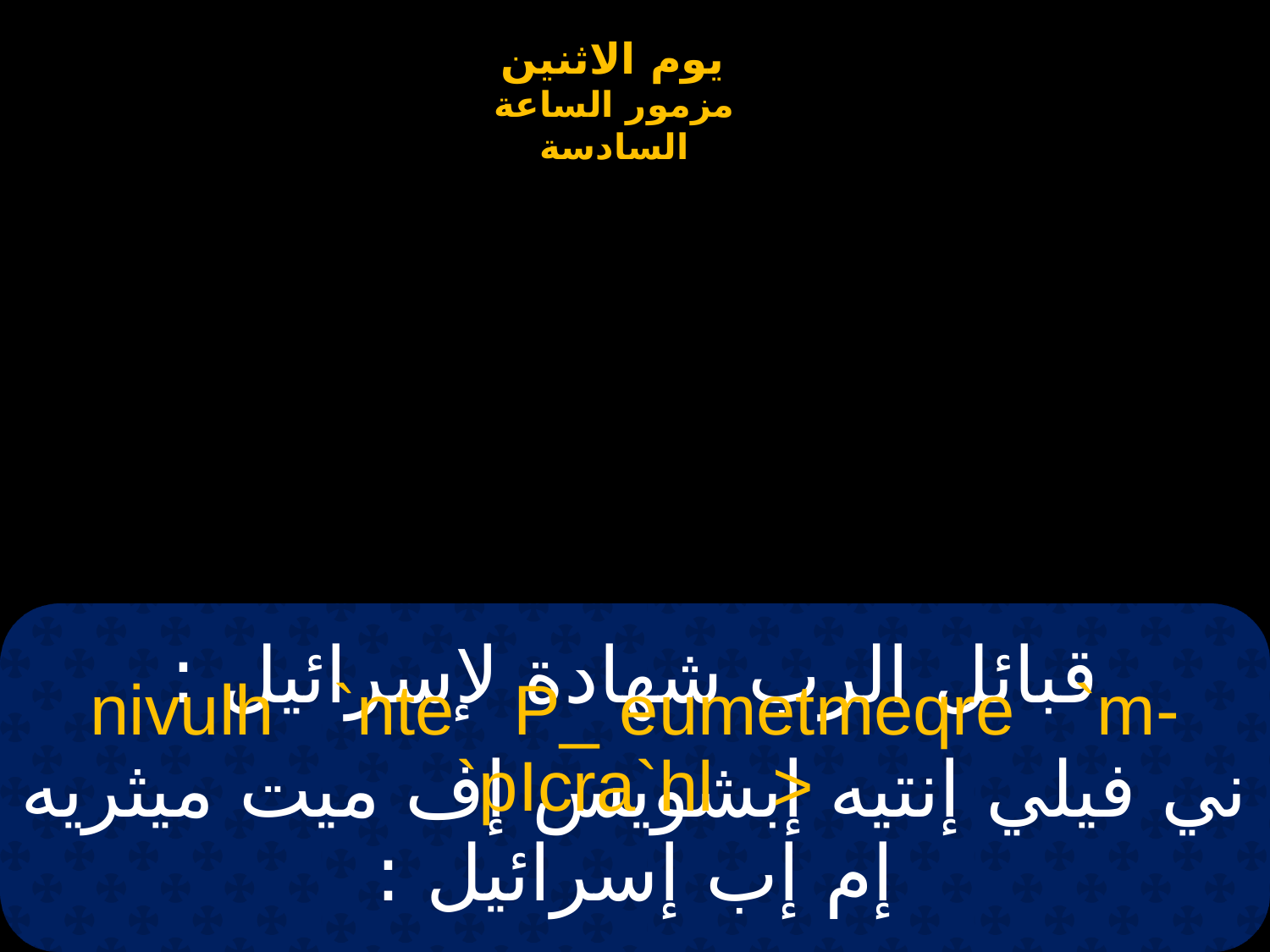

# قبائل الرب شهادة لإسرائيل :
nivulh   `nte   P_ eumetmeqre   `m-`pIcra`hl   >
ني فيلي إنتيه إبشويس إف ميت ميثريه إم إب إسرائيل :